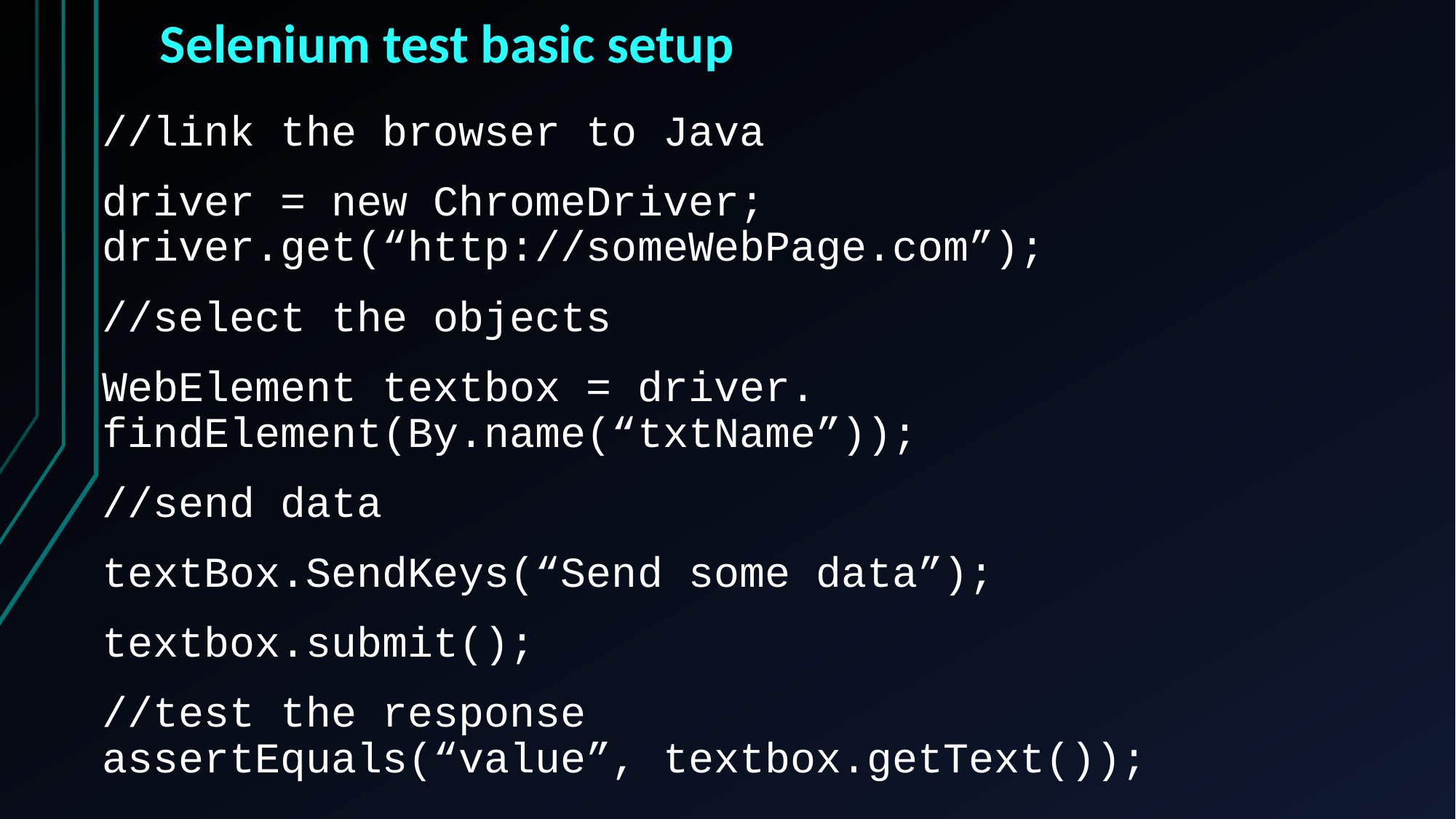

# Selenium test basic setup
//link the browser to Java
driver = new ChromeDriver;
driver.get(“http://someWebPage.com”);
//select the objects
WebElement textbox = driver. findElement(By.name(“txtName”));
//send data
textBox.SendKeys(“Send some data”);
textbox.submit();
//test the response
assertEquals(“value”, textbox.getText());